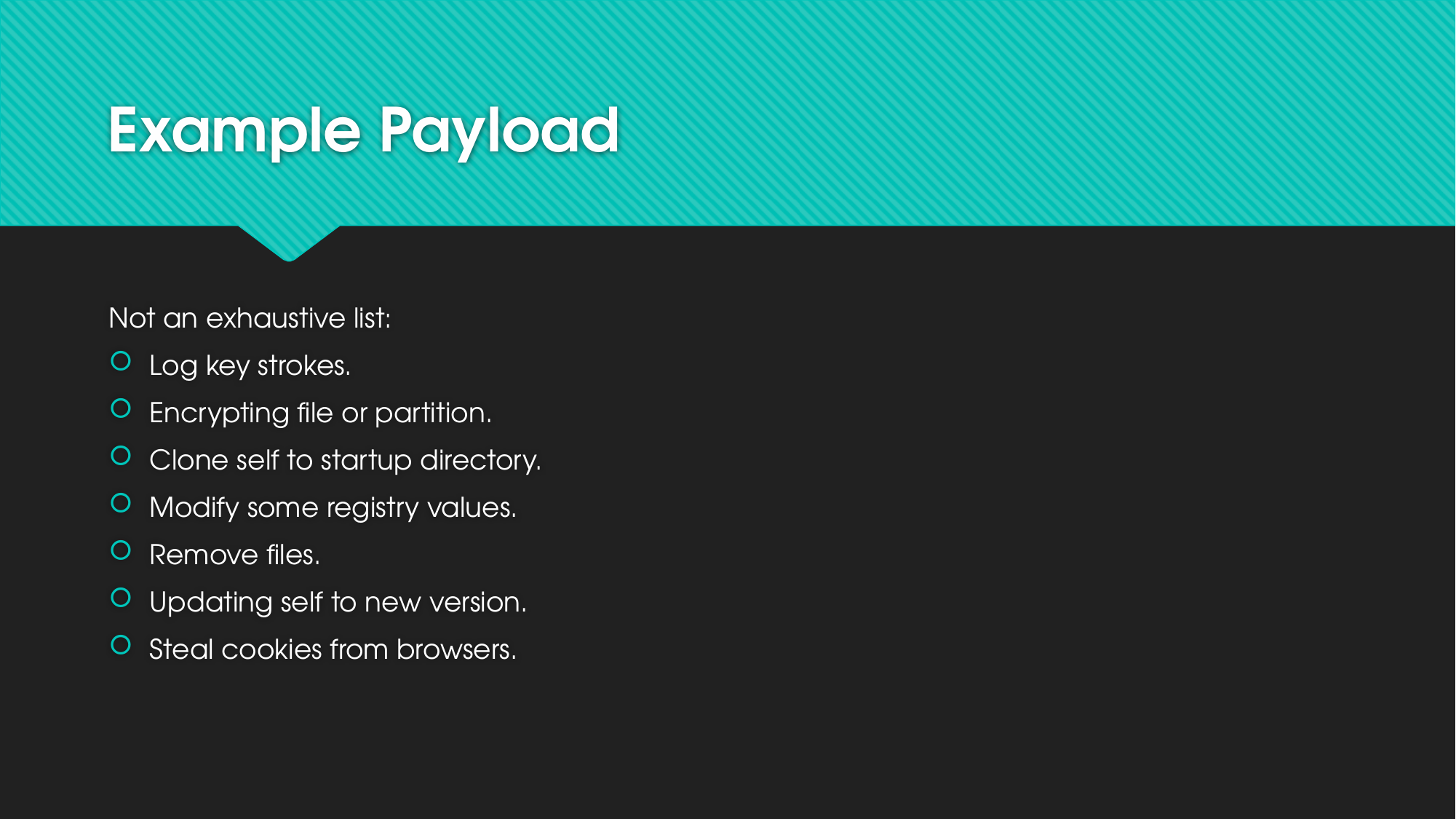

# Example Payload
Not an exhaustive list:
Log key strokes.
Encrypting file or partition.
Clone self to startup directory.
Modify some registry values.
Remove files.
Updating self to new version.
Steal cookies from browsers.